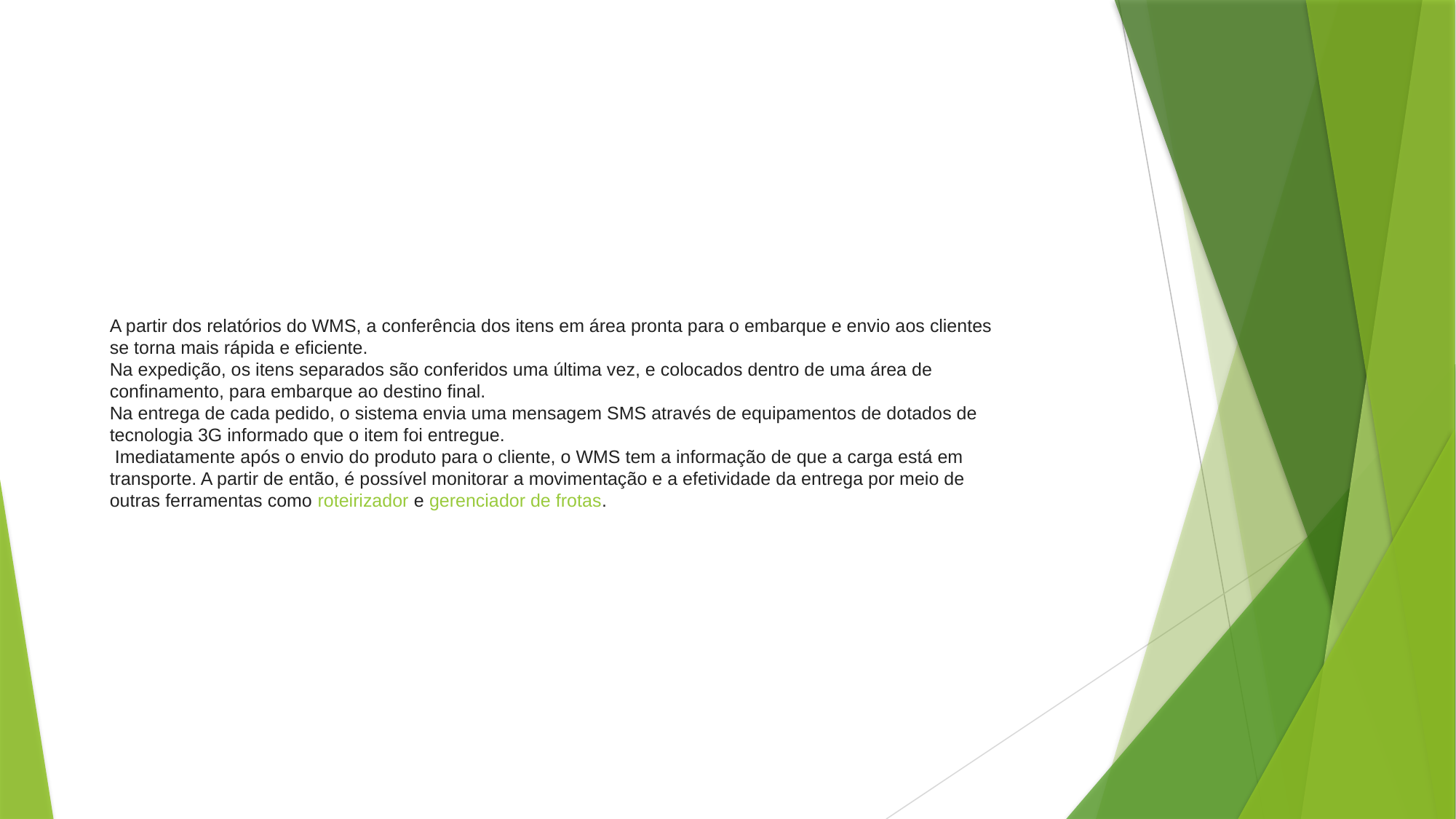

#
A partir dos relatórios do WMS, a conferência dos itens em área pronta para o embarque e envio aos clientes se torna mais rápida e eficiente.
Na expedição, os itens separados são conferidos uma última vez, e colocados dentro de uma área de confinamento, para embarque ao destino final.
Na entrega de cada pedido, o sistema envia uma mensagem SMS através de equipamentos de dotados de tecnologia 3G informado que o item foi entregue.
 Imediatamente após o envio do produto para o cliente, o WMS tem a informação de que a carga está em transporte. A partir de então, é possível monitorar a movimentação e a efetividade da entrega por meio de outras ferramentas como roteirizador e gerenciador de frotas.